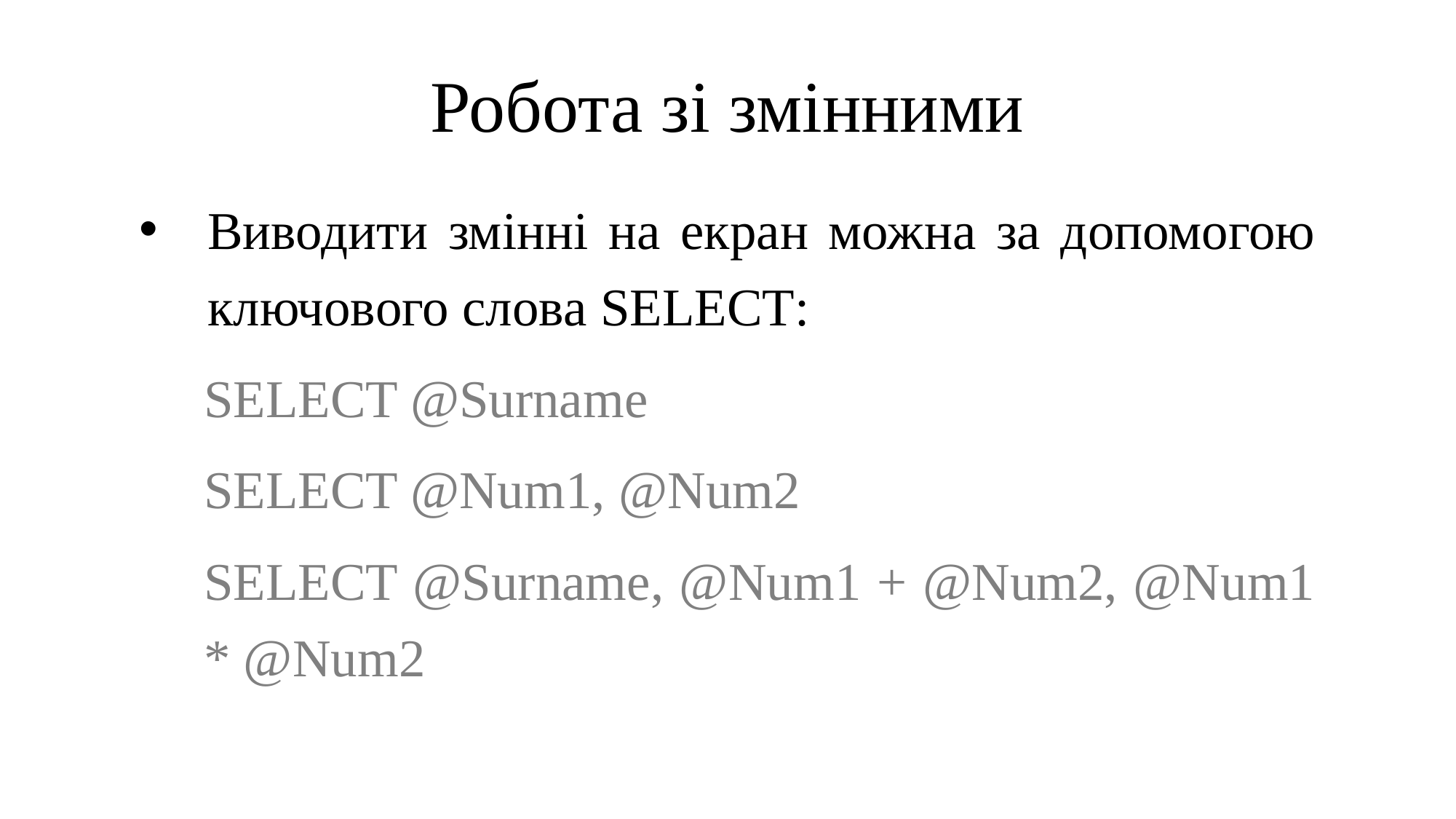

# Робота зі змінними
Виводити змінні на екран можна за допомогою ключового слова SELECT:
SELECT @Surname
SELECT @Num1, @Num2
SELECT @Surname, @Num1 + @Num2, @Num1 * @Num2